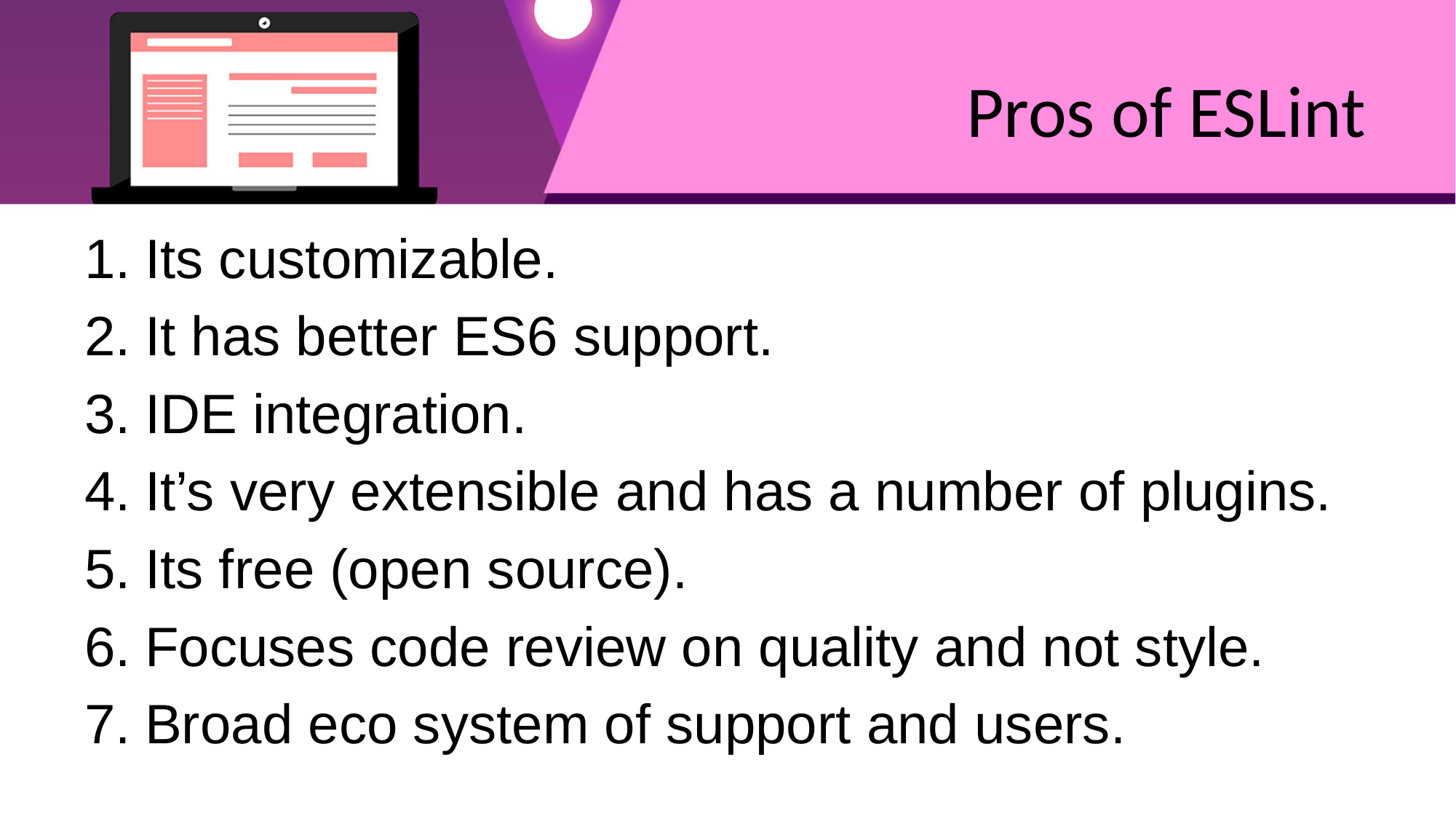

# Pros of ESLint
Its customizable.
It has better ES6 support.
IDE integration.
It’s very extensible and has a number of plugins.
Its free (open source).
Focuses code review on quality and not style.
Broad eco system of support and users.